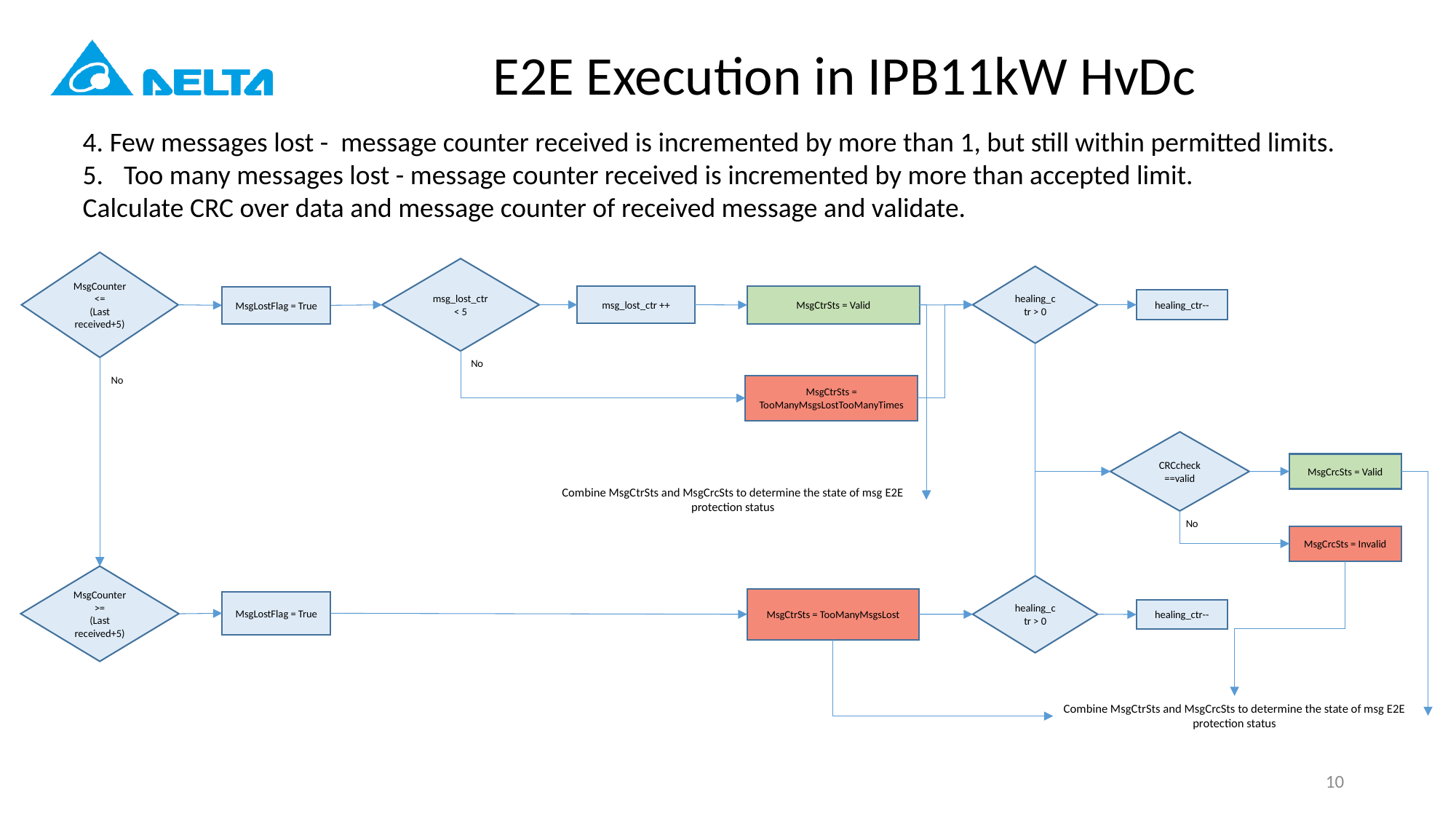

E2E Execution in IPB11kW HvDc
4. Few messages lost -  message counter received is incremented by more than 1, but still within permitted limits.
Too many messages lost - message counter received is incremented by more than accepted limit.
Calculate CRC over data and message counter of received message and validate.
MsgCounter <=
(Last received+5)
msg_lost_ctr < 5
healing_ctr > 0
MsgCtrSts = Valid
msg_lost_ctr ++
MsgLostFlag = True
healing_ctr--
No
No
MsgCtrSts = TooManyMsgsLostTooManyTimes
CRCcheck ==valid
MsgCrcSts = Valid
Combine MsgCtrSts and MsgCrcSts to determine the state of msg E2E protection status
No
MsgCrcSts = Invalid
MsgCounter >=
(Last received+5)
healing_ctr > 0
MsgCtrSts = TooManyMsgsLost
MsgLostFlag = True
healing_ctr--
Combine MsgCtrSts and MsgCrcSts to determine the state of msg E2E protection status
10